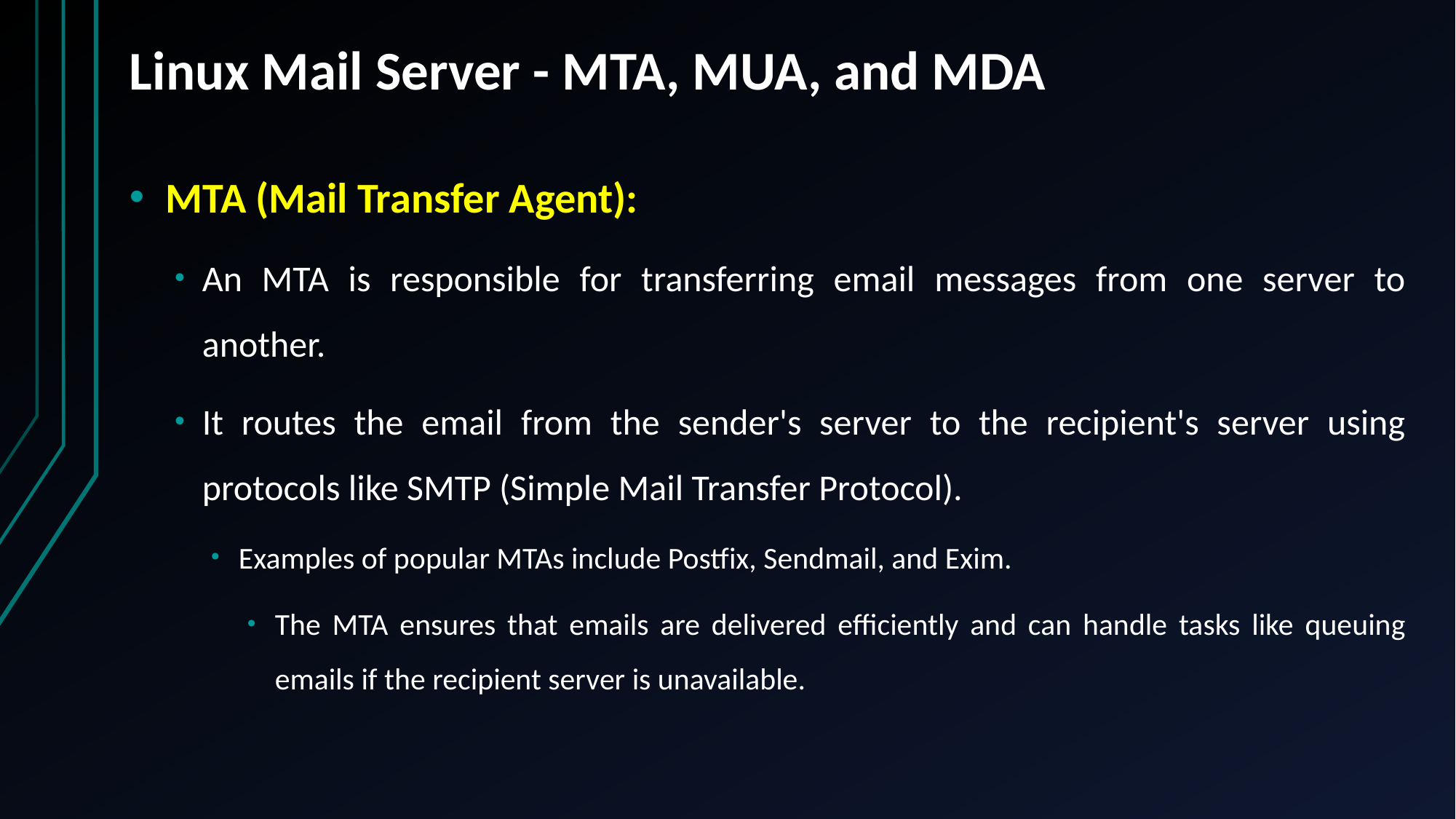

# Linux Mail Server - MTA, MUA, and MDA
MTA (Mail Transfer Agent):
An MTA is responsible for transferring email messages from one server to another.
It routes the email from the sender's server to the recipient's server using protocols like SMTP (Simple Mail Transfer Protocol).
Examples of popular MTAs include Postfix, Sendmail, and Exim.
The MTA ensures that emails are delivered efficiently and can handle tasks like queuing emails if the recipient server is unavailable.